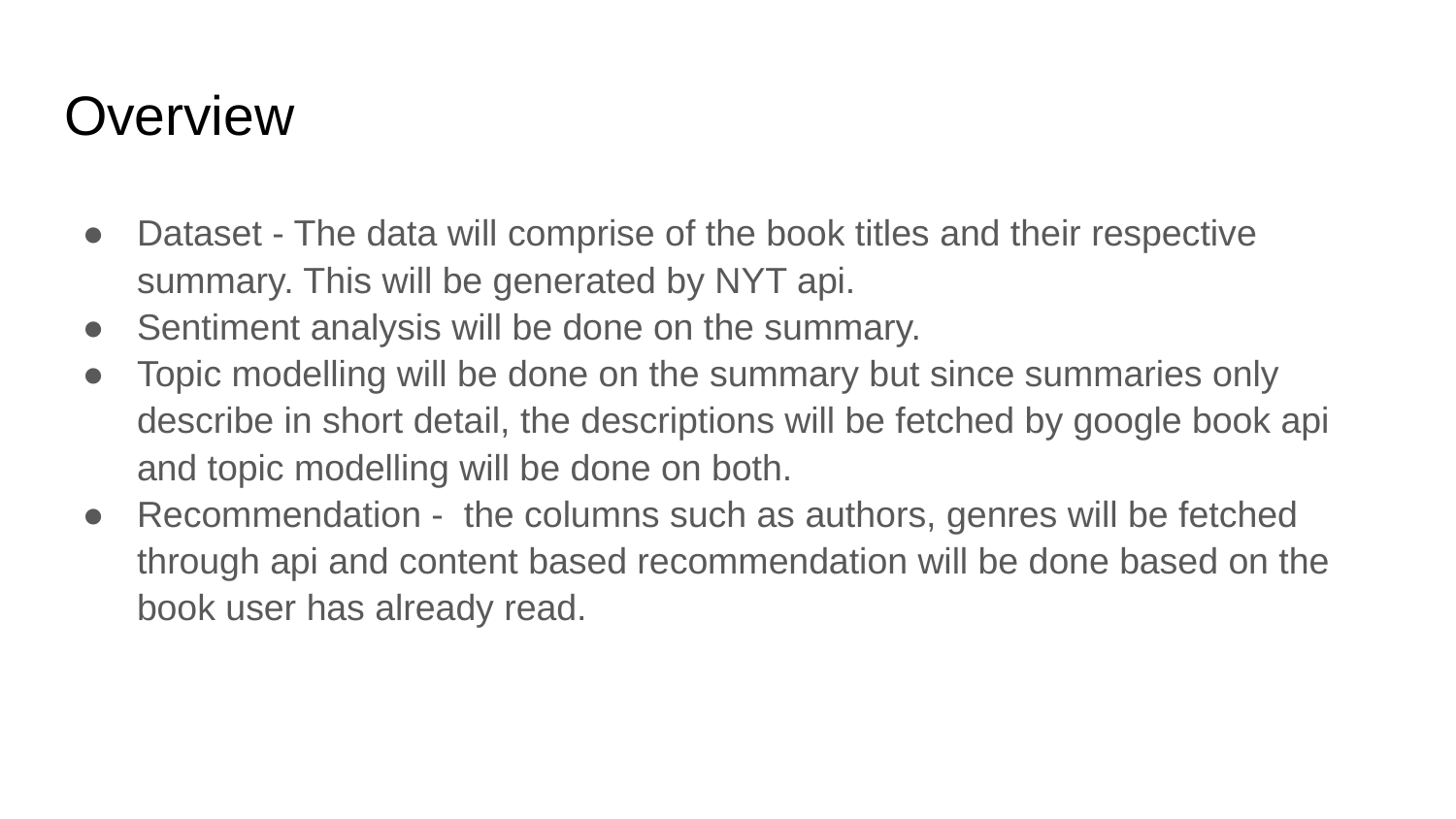

# Overview
Dataset - The data will comprise of the book titles and their respective summary. This will be generated by NYT api.
Sentiment analysis will be done on the summary.
Topic modelling will be done on the summary but since summaries only describe in short detail, the descriptions will be fetched by google book api and topic modelling will be done on both.
Recommendation -  the columns such as authors, genres will be fetched through api and content based recommendation will be done based on the book user has already read.